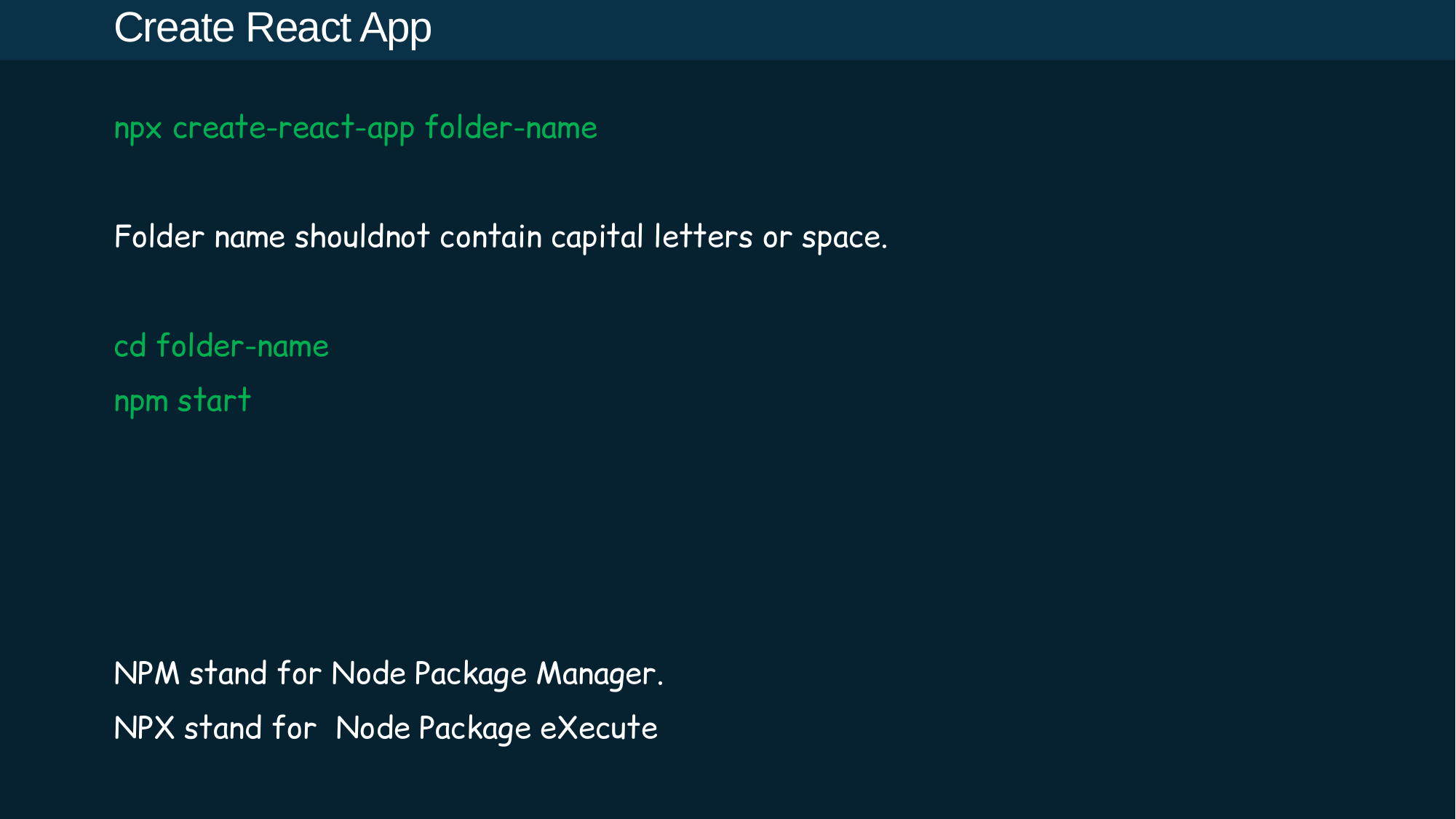

# Create React App
npx create-react-app folder-name

Folder name shouldnot contain capital letters or space.

cd folder-name
npm start

NPM stand for Node Package Manager.
NPX stand for  Node Package eXecute